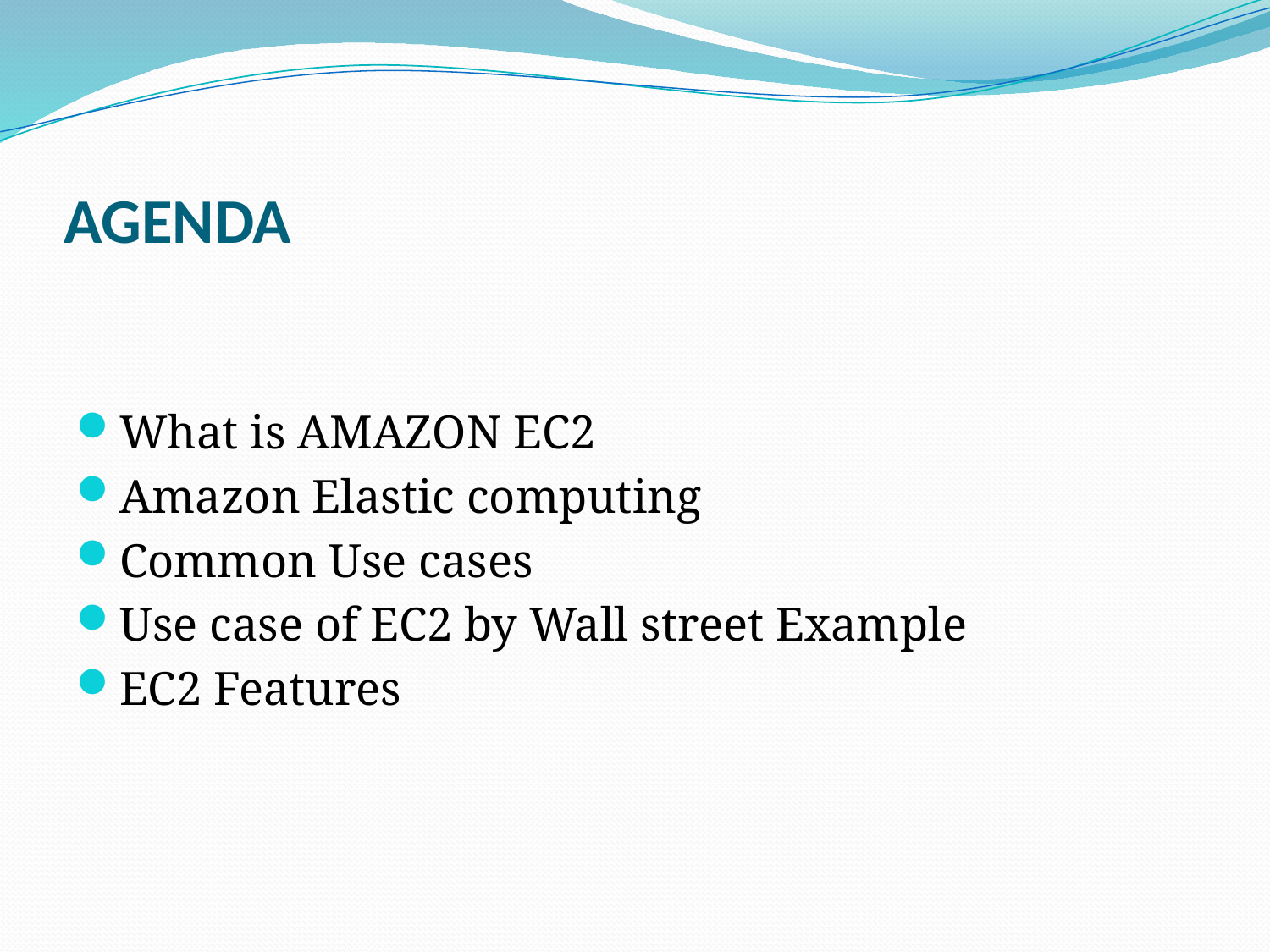

# AGENDA

What is AMAZON EC2
Amazon Elastic computing
Common Use cases
Use case of EC2 by Wall street Example
EC2 Features